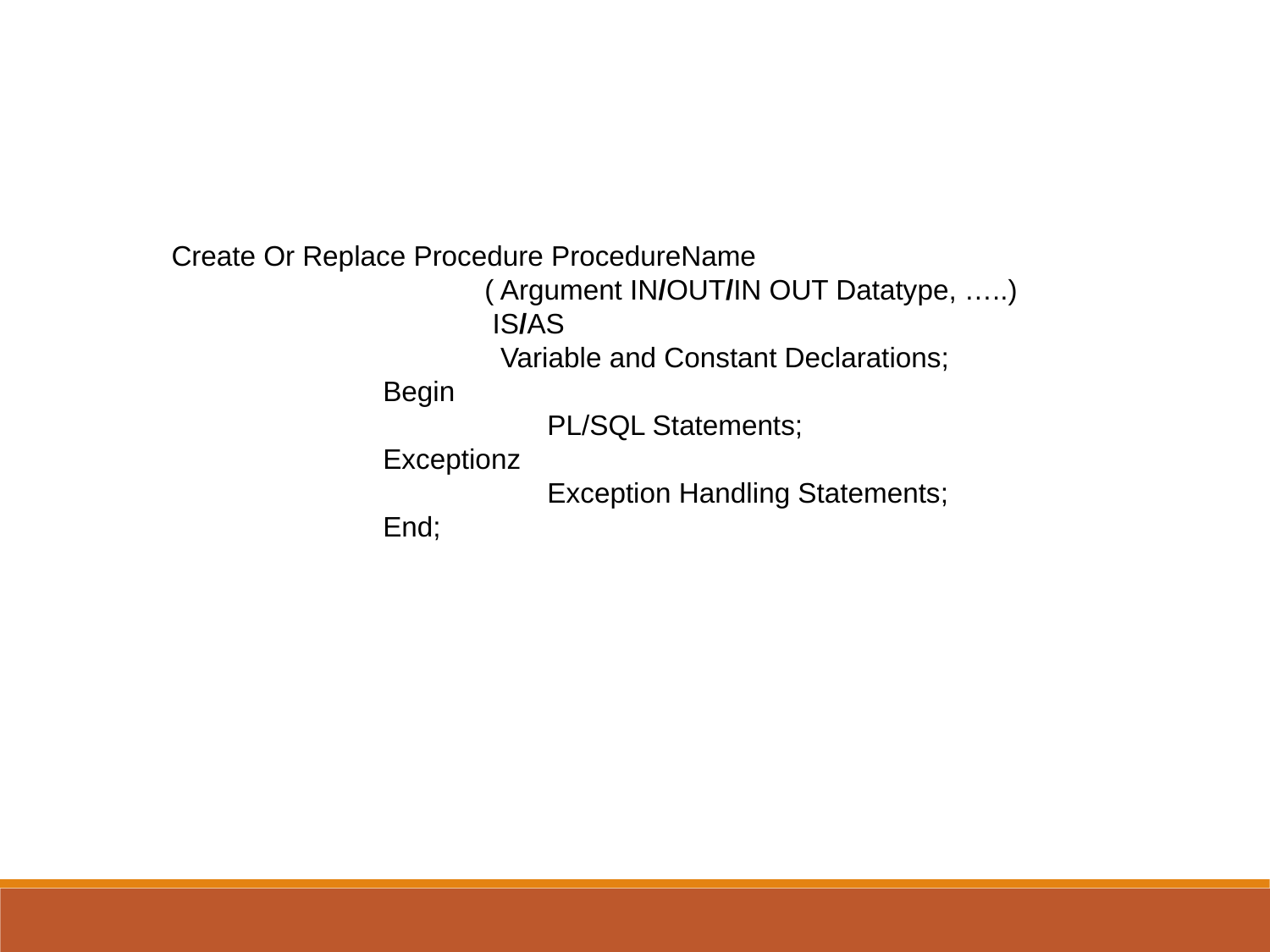

Create Or Replace Procedure ProcedureName
                                        ( Argument IN/OUT/IN OUT Datatype, …..)
                                         IS/AS
                                          Variable and Constant Declarations;
                           Begin
                                                PL/SQL Statements;
                           Exceptionz
                                                Exception Handling Statements;
                           End;